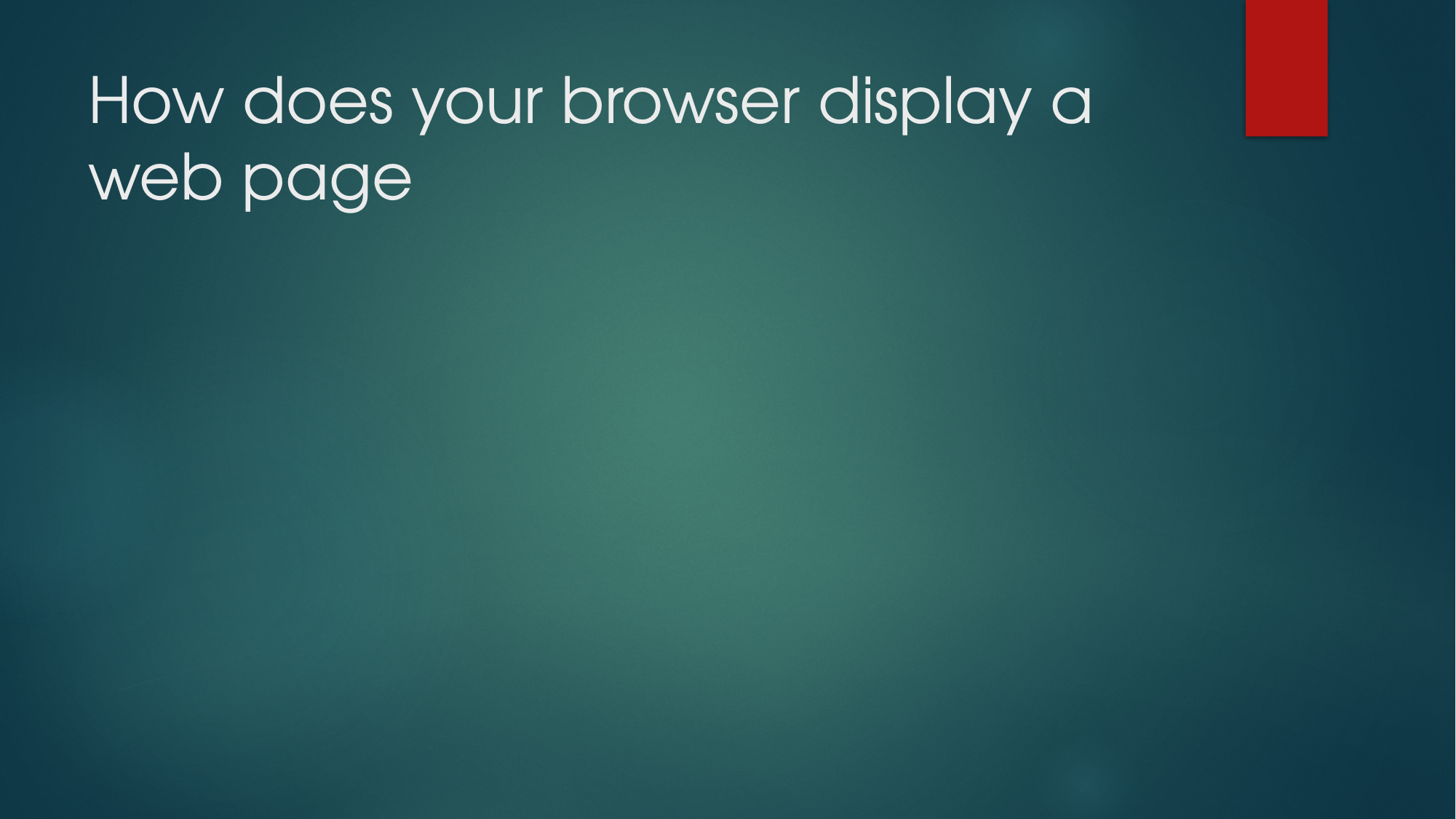

# How does your browser display a web page